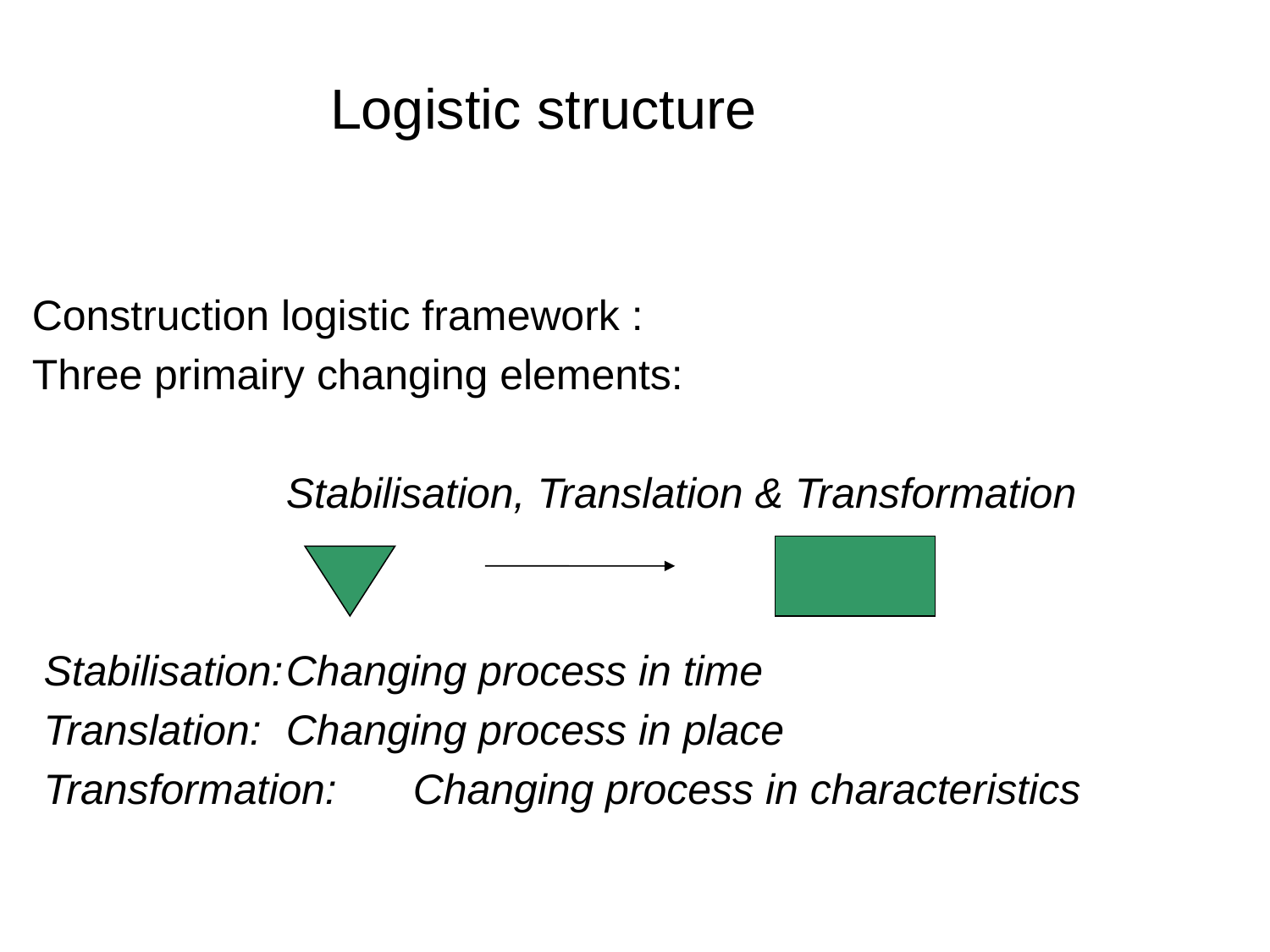

# Logistic structure
	Construction logistic framework :
	Three primairy changing elements:

			Stabilisation, Translation & Transformation

     Stabilisation:	Changing process in time
     Translation:	Changing process in place
     Transformation:	Changing process in characteristics